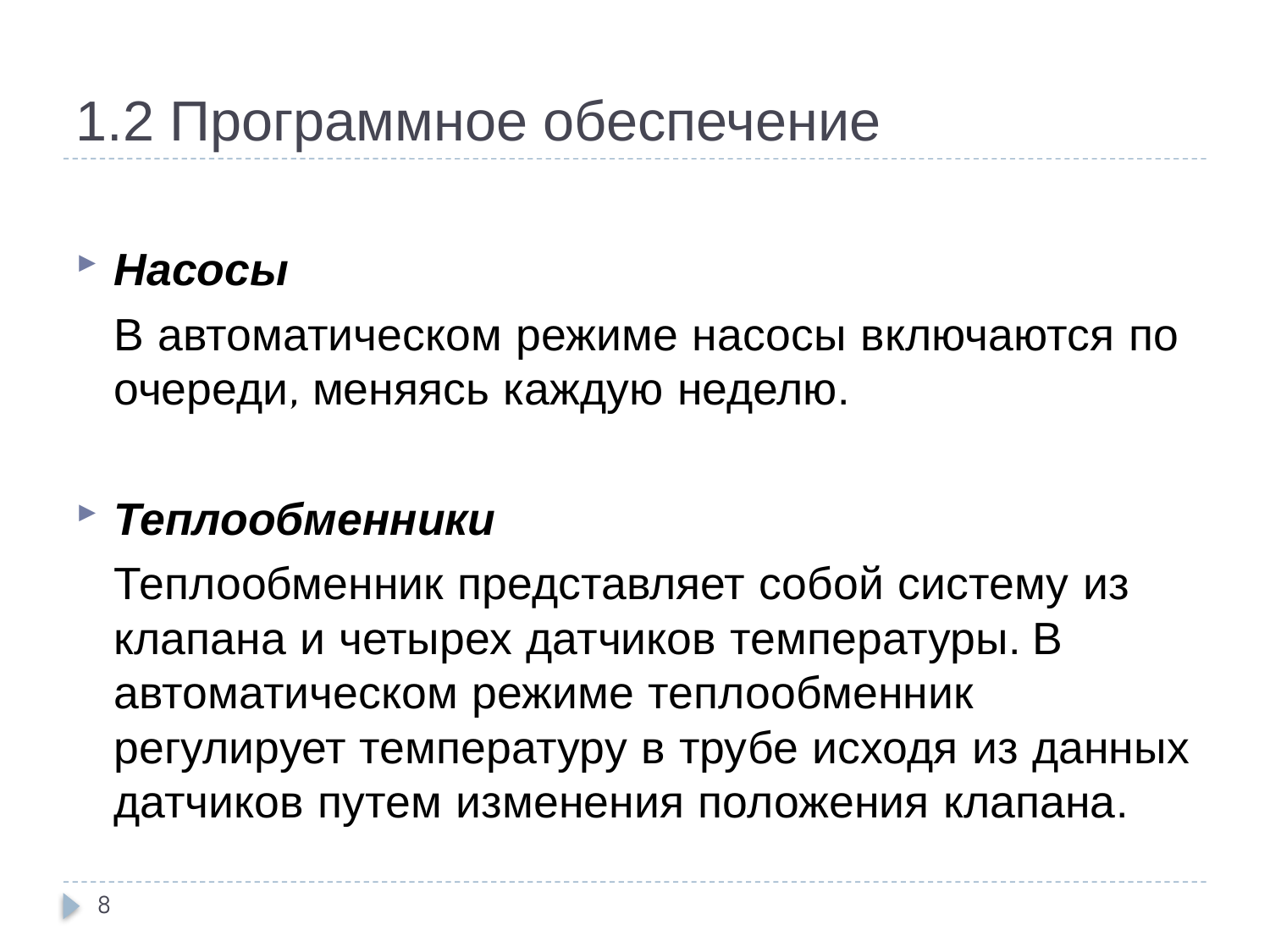

# 1.2 Программное обеспечение

Насосы
		В автоматическом режиме насосы включаются по очереди, меняясь каждую неделю.

Теплообменники
		Теплообменник представляет собой систему из клапана и четырех датчиков температуры. В автоматическом режиме теплообменник регулирует температуру в трубе исходя из данных датчиков путем изменения положения клапана.
8